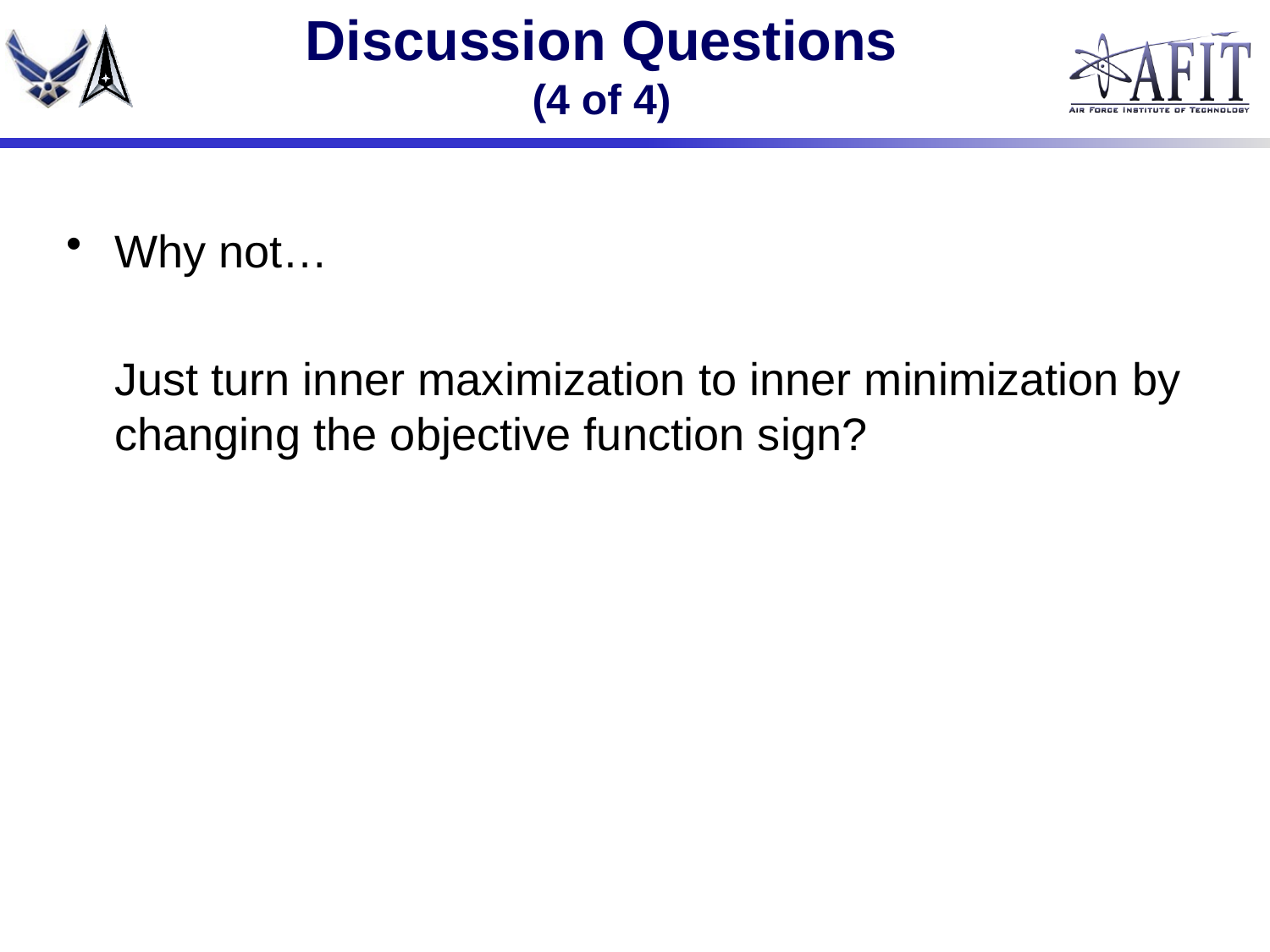

# Discussion Questions (4 of 4)
Why not…

	Just turn inner maximization to inner minimization by changing the objective function sign?